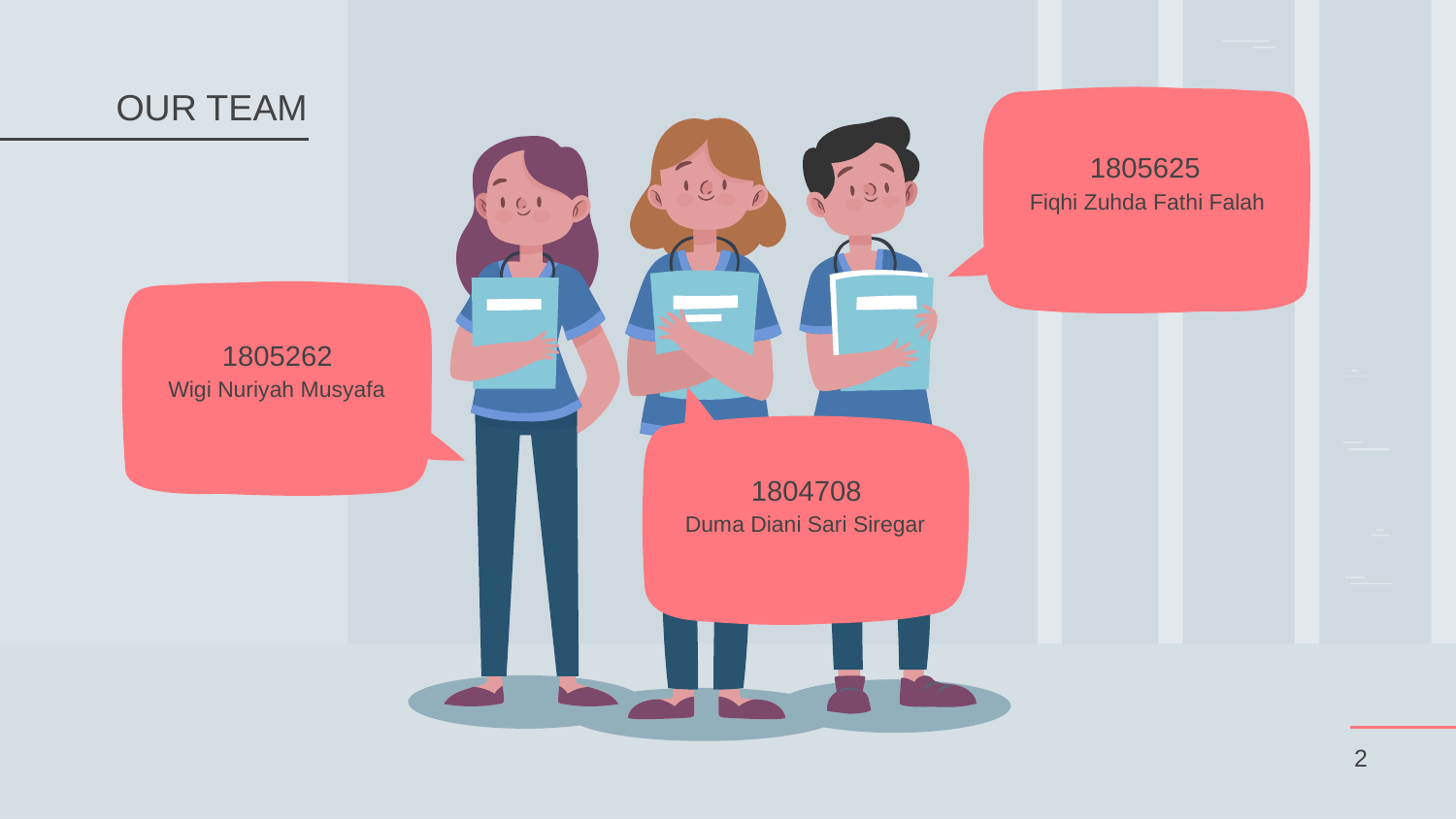

1805625
# OUR TEAM
Fiqhi Zuhda Fathi Falah
1805262
Wigi Nuriyah Musyafa

1804708
Duma Diani Sari Siregar

2